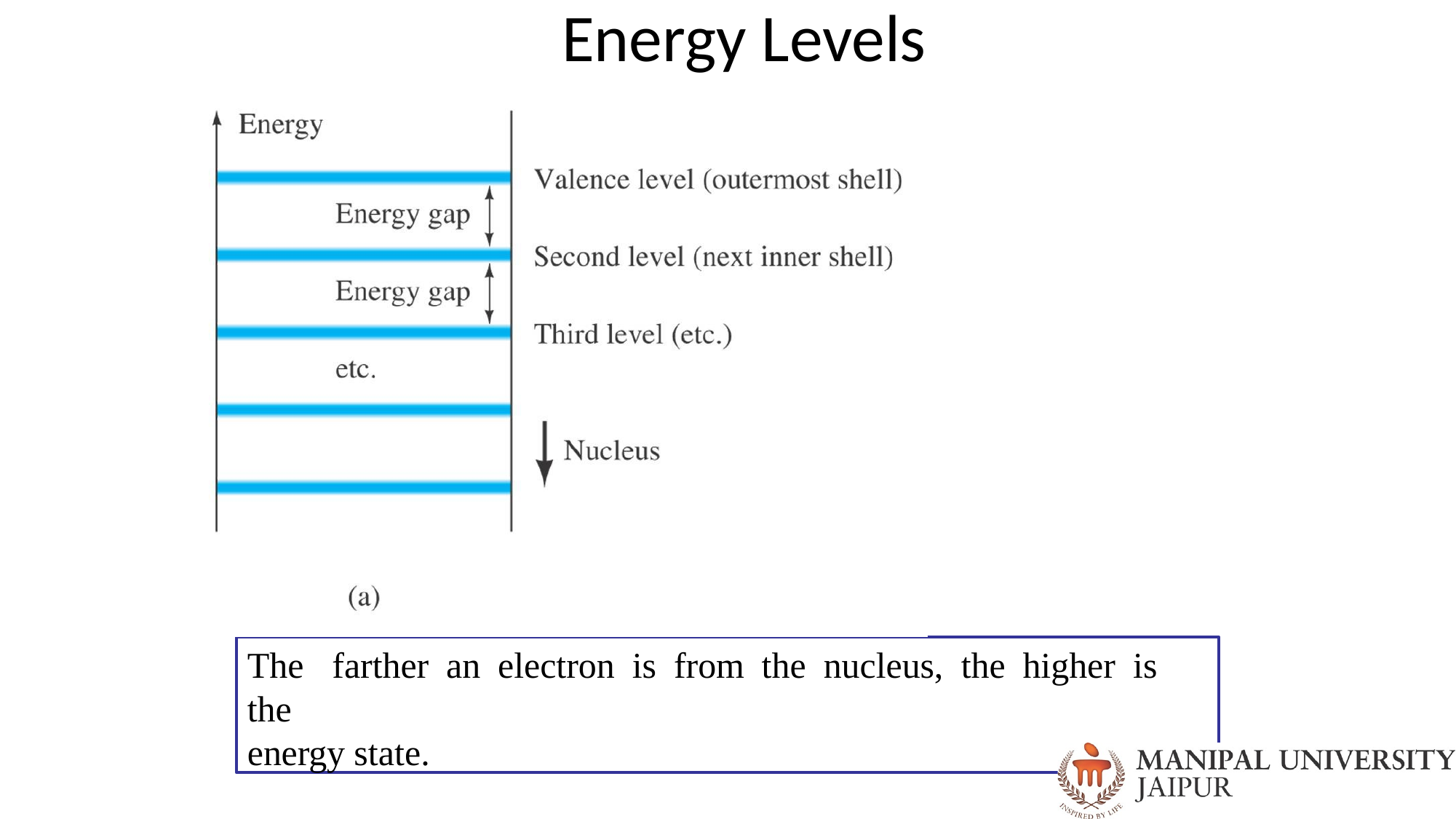

# Energy Levels

The	farther	an	electron	is	from	the	nucleus,	the	higher	is	the
energy state.